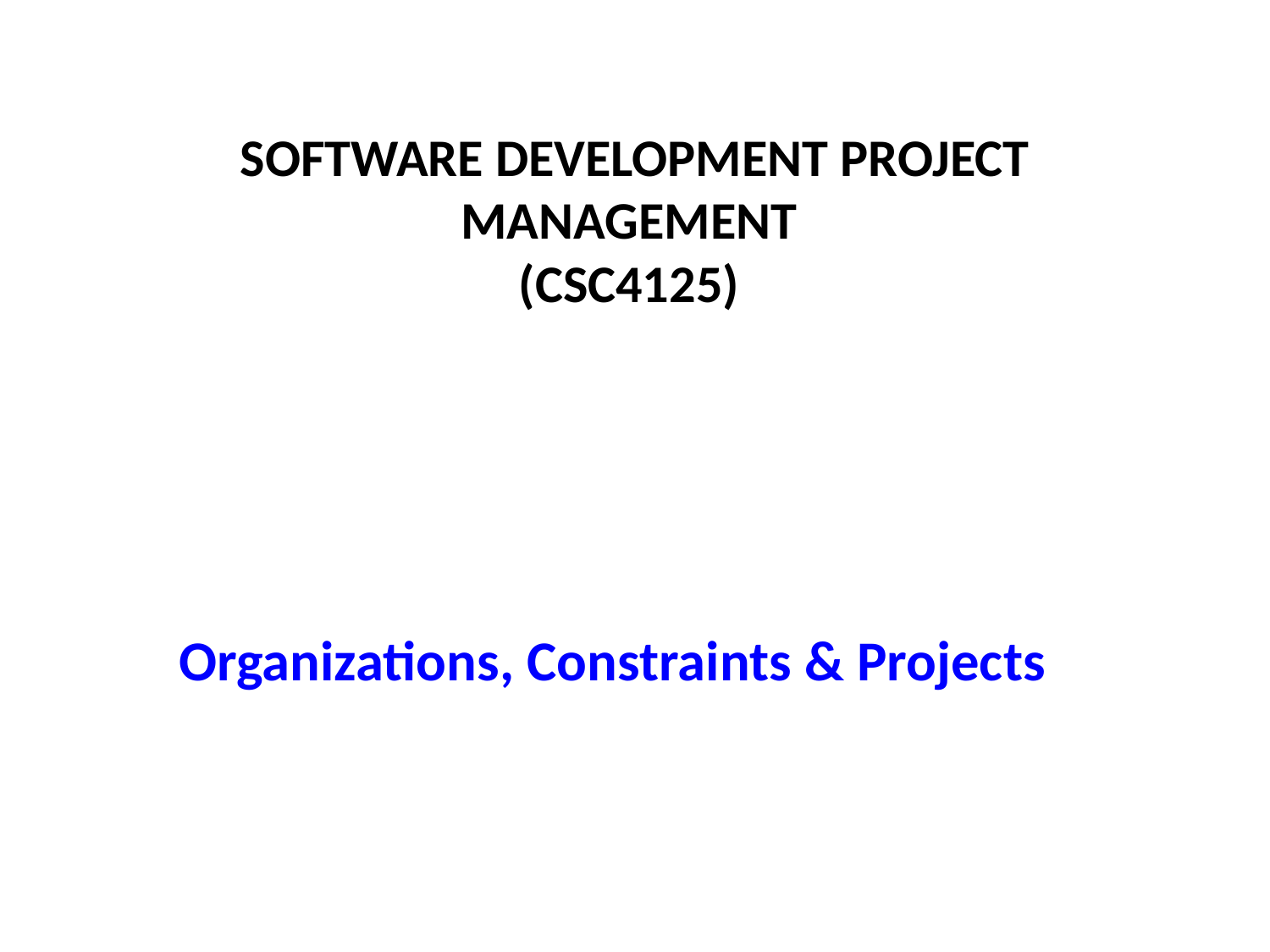

# SOFTWARE DEVELOPMENT PROJECT MANAGEMENT (CSC4125)

Organizations, Constraints & Projects